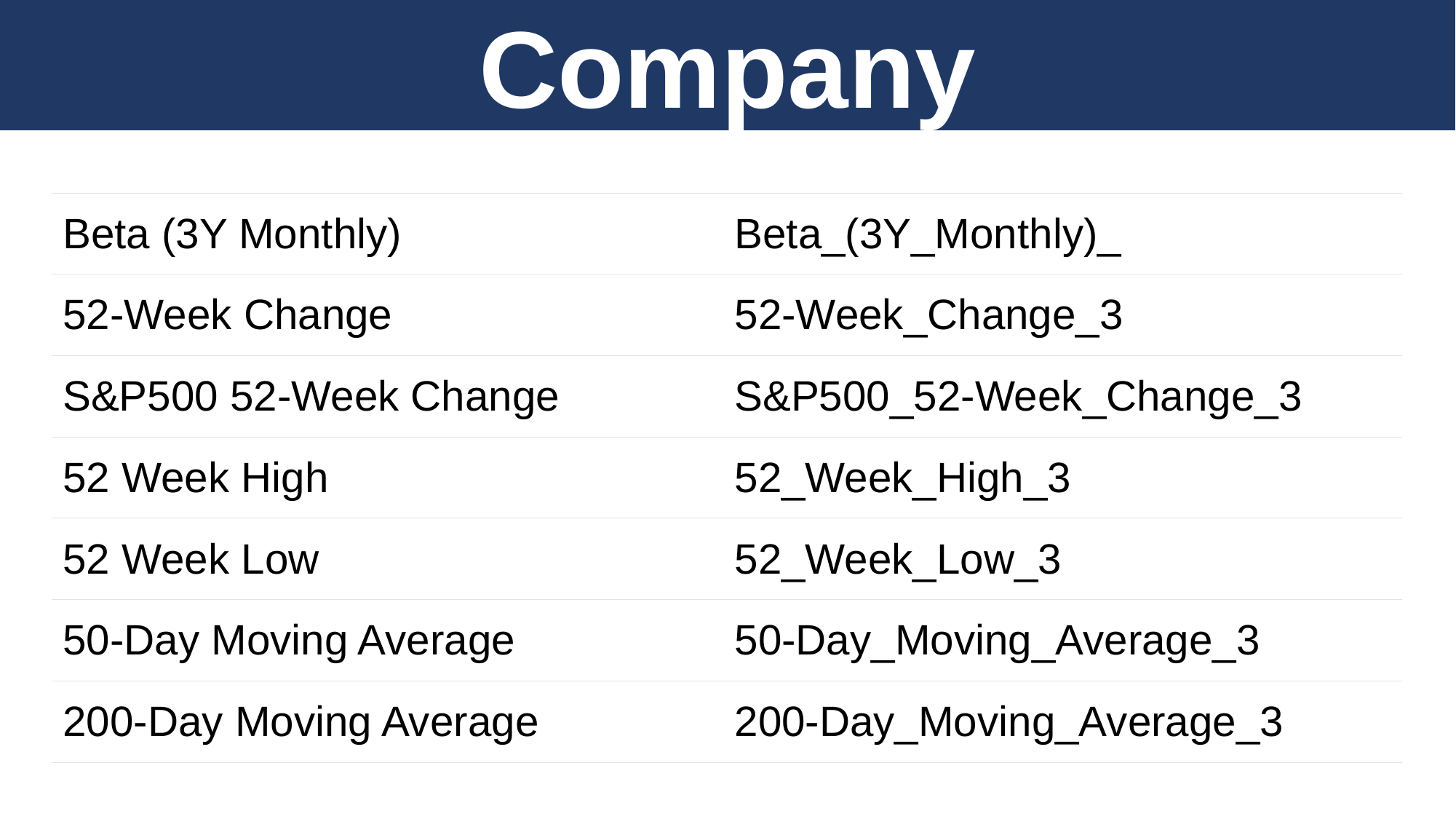

Company
| Beta (3Y Monthly) | Beta\_(3Y\_Monthly)\_ |
| --- | --- |
| 52-Week Change | 52-Week\_Change\_3 |
| S&P500 52-Week Change | S&P500\_52-Week\_Change\_3 |
| 52 Week High | 52\_Week\_High\_3 |
| 52 Week Low | 52\_Week\_Low\_3 |
| 50-Day Moving Average | 50-Day\_Moving\_Average\_3 |
| 200-Day Moving Average | 200-Day\_Moving\_Average\_3 |